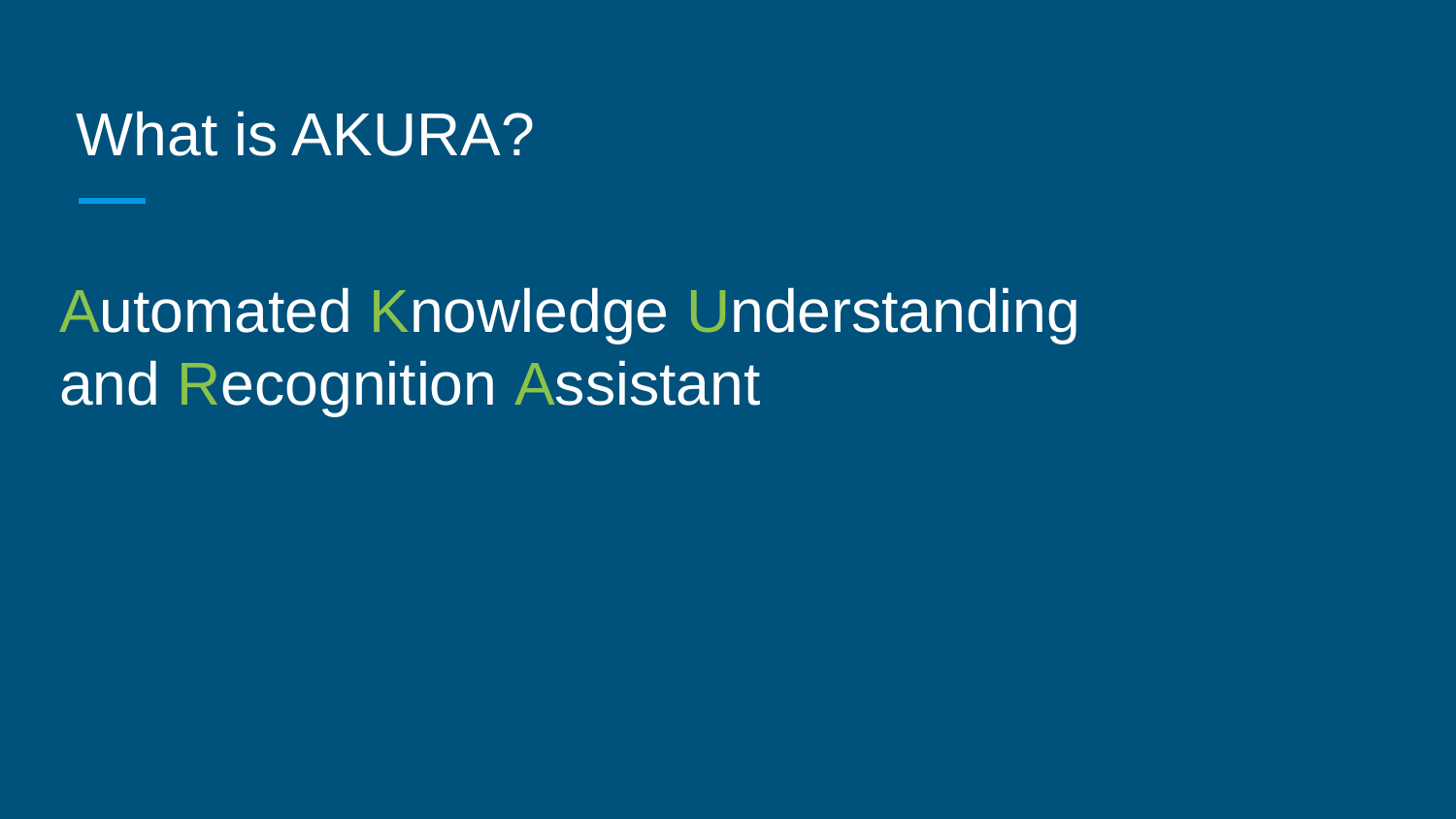

# What is AKURA?
Automated Knowledge Understanding
and Recognition Assistant